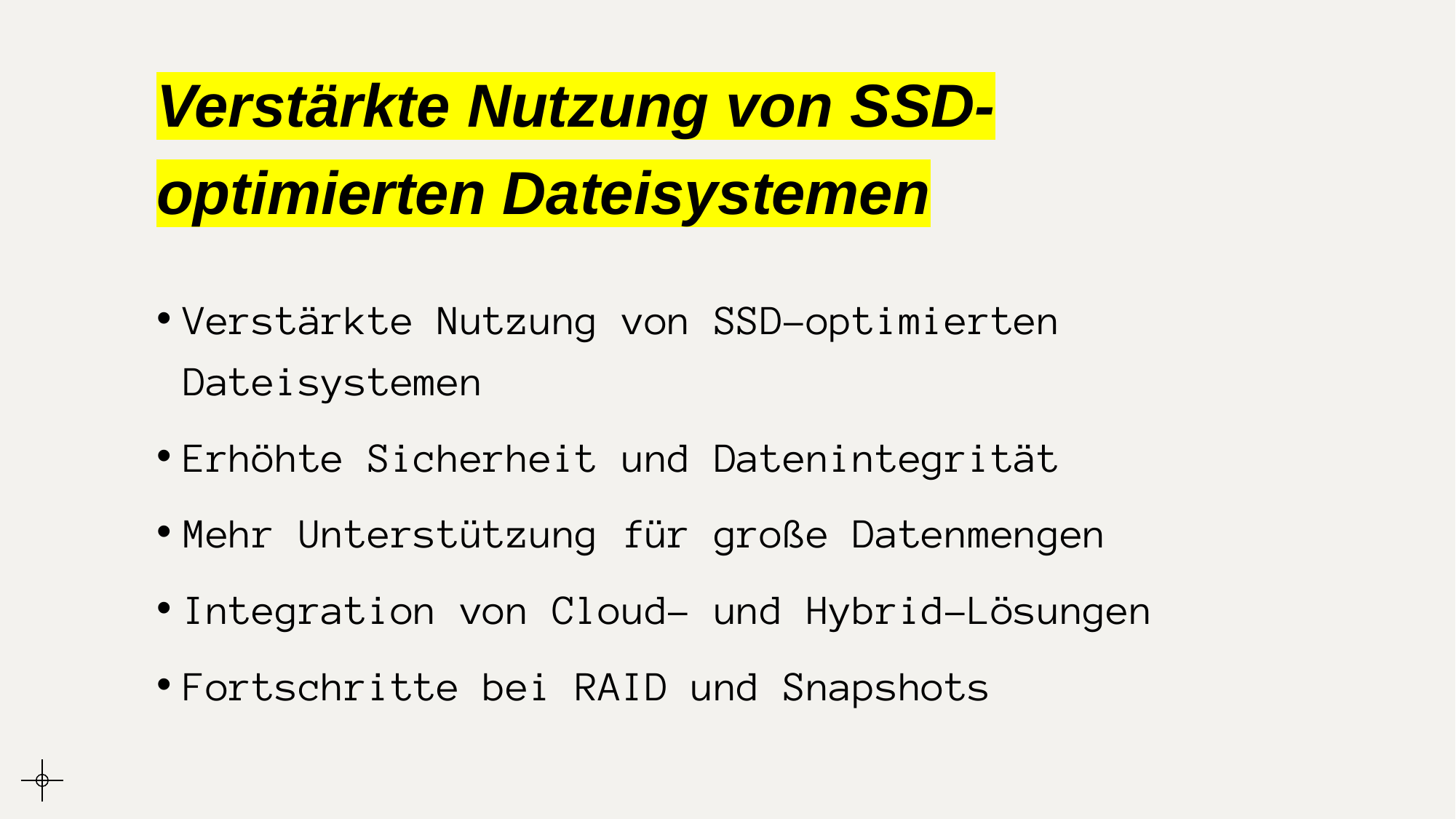

# Verstärkte Nutzung von SSD-optimierten Dateisystemen
Verstärkte Nutzung von SSD-optimierten Dateisystemen
Erhöhte Sicherheit und Datenintegrität
Mehr Unterstützung für große Datenmengen
Integration von Cloud- und Hybrid-Lösungen
Fortschritte bei RAID und Snapshots